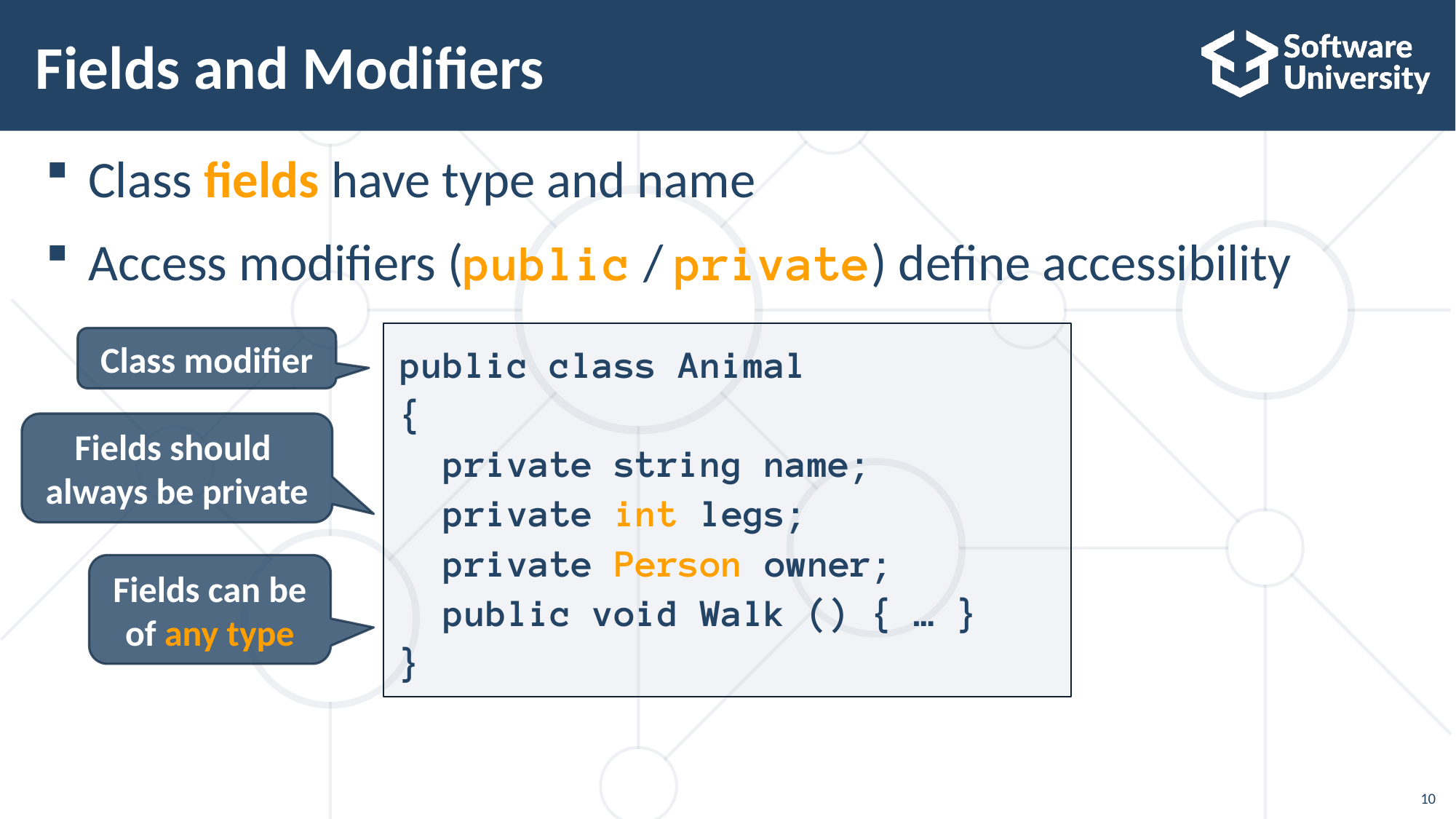

# Fields and Modifiers
Class fields have type and name
Access modifiers (public / private) define accessibility
public class Animal
{
  private string name;
  private int legs;
  private Person owner;
  public void Walk () { … }
}
Class modifier
Fields should
always be private
Fields can be of any type
10